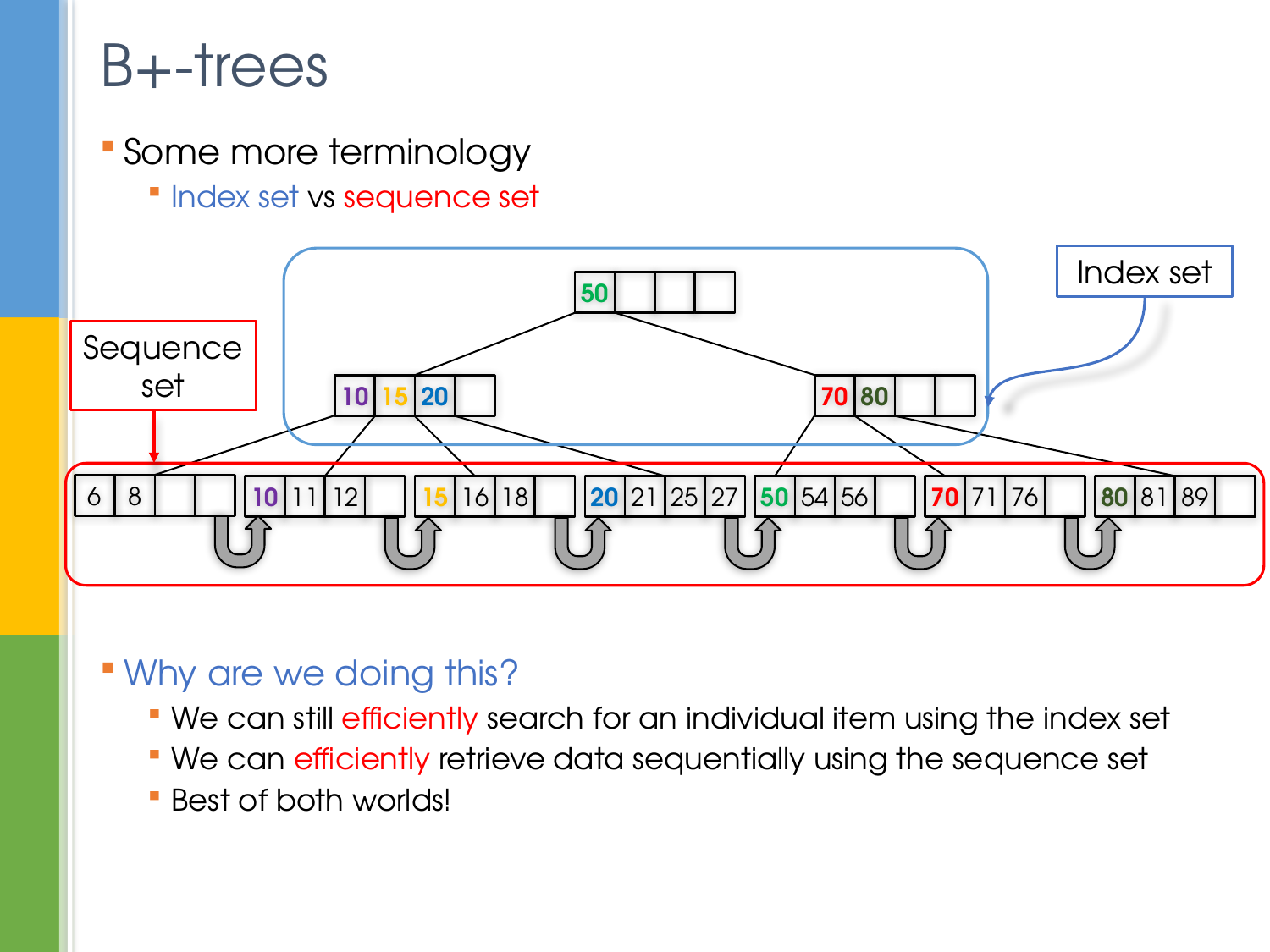

# B+-trees
Some more terminology
Index set vs sequence set

Why are we doing this?
We can still efficiently search for an individual item using the index set
We can efficiently retrieve data sequentially using the sequence set
Best of both worlds!

Index set

50

Sequence set
10
15
20

70
80

6
8

10
11
12

15
16
18

20
21
25
27
50
54
56

70
71
76

80
81
89